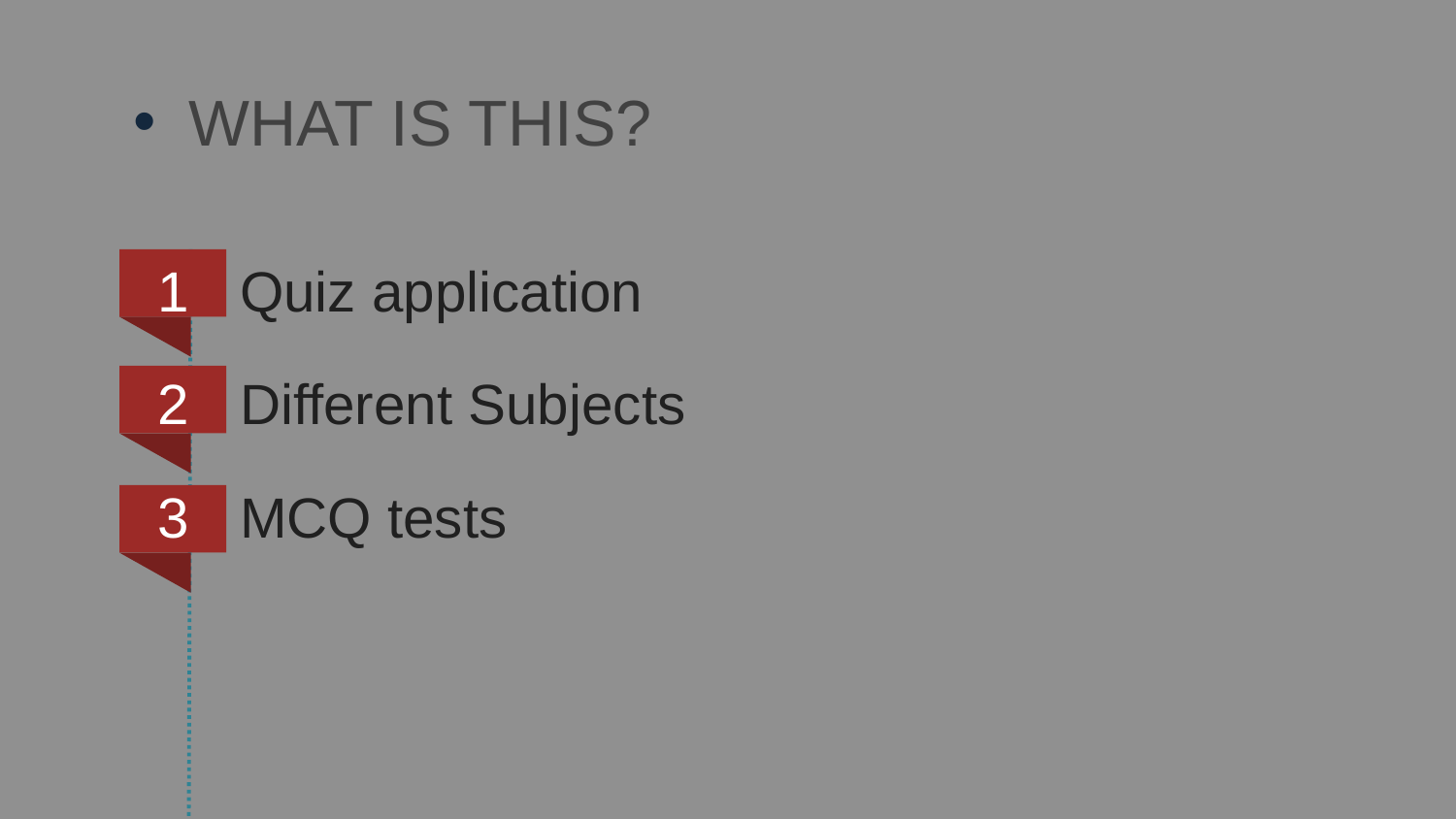

WHAT IS THIS?
Quiz application
Different Subjects
MCQ tests